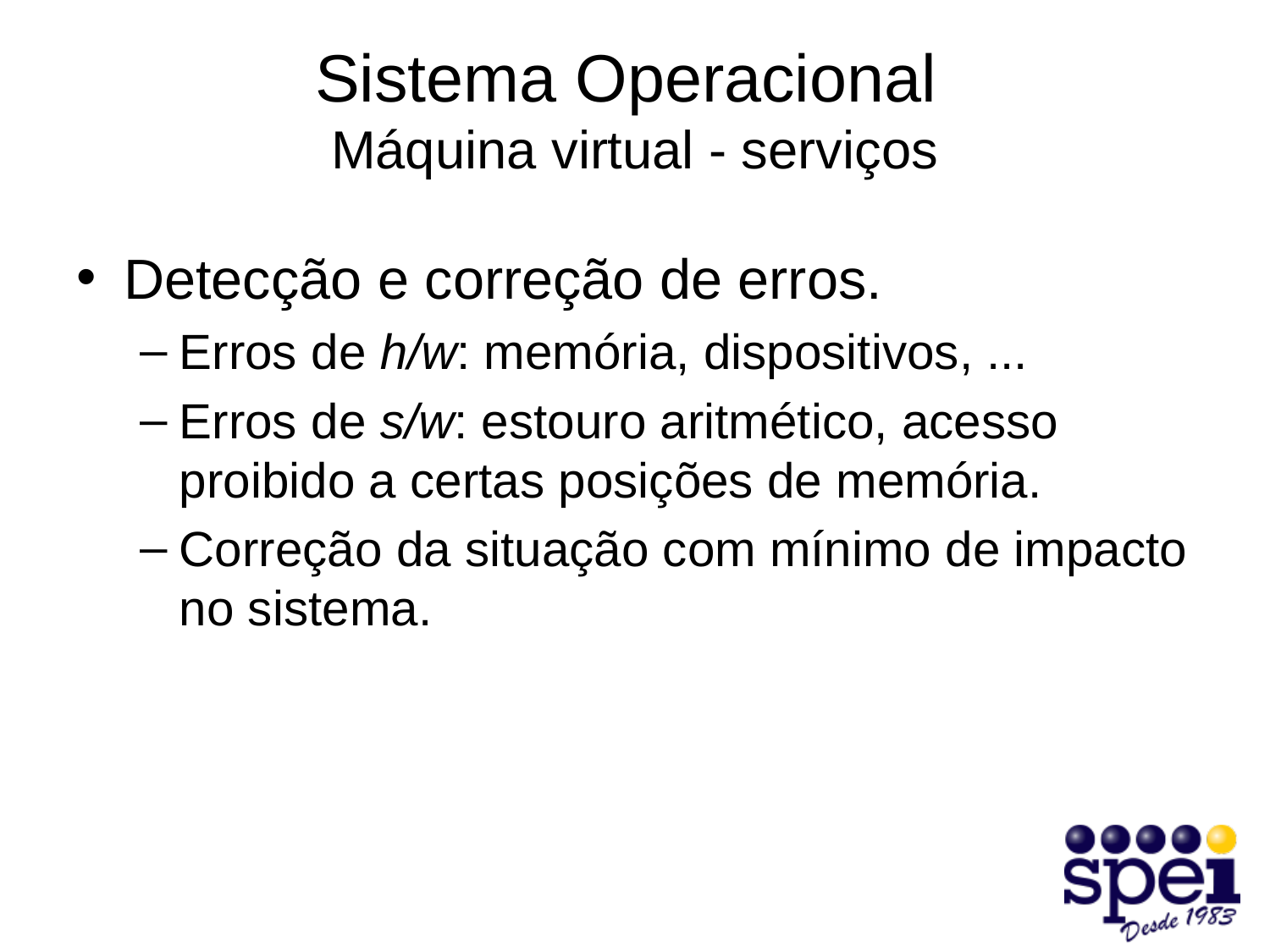

# Sistema Operacional Máquina virtual - serviços
Detecção e correção de erros.
Erros de h/w: memória, dispositivos, ...
Erros de s/w: estouro aritmético, acesso proibido a certas posições de memória.
Correção da situação com mínimo de impacto no sistema.